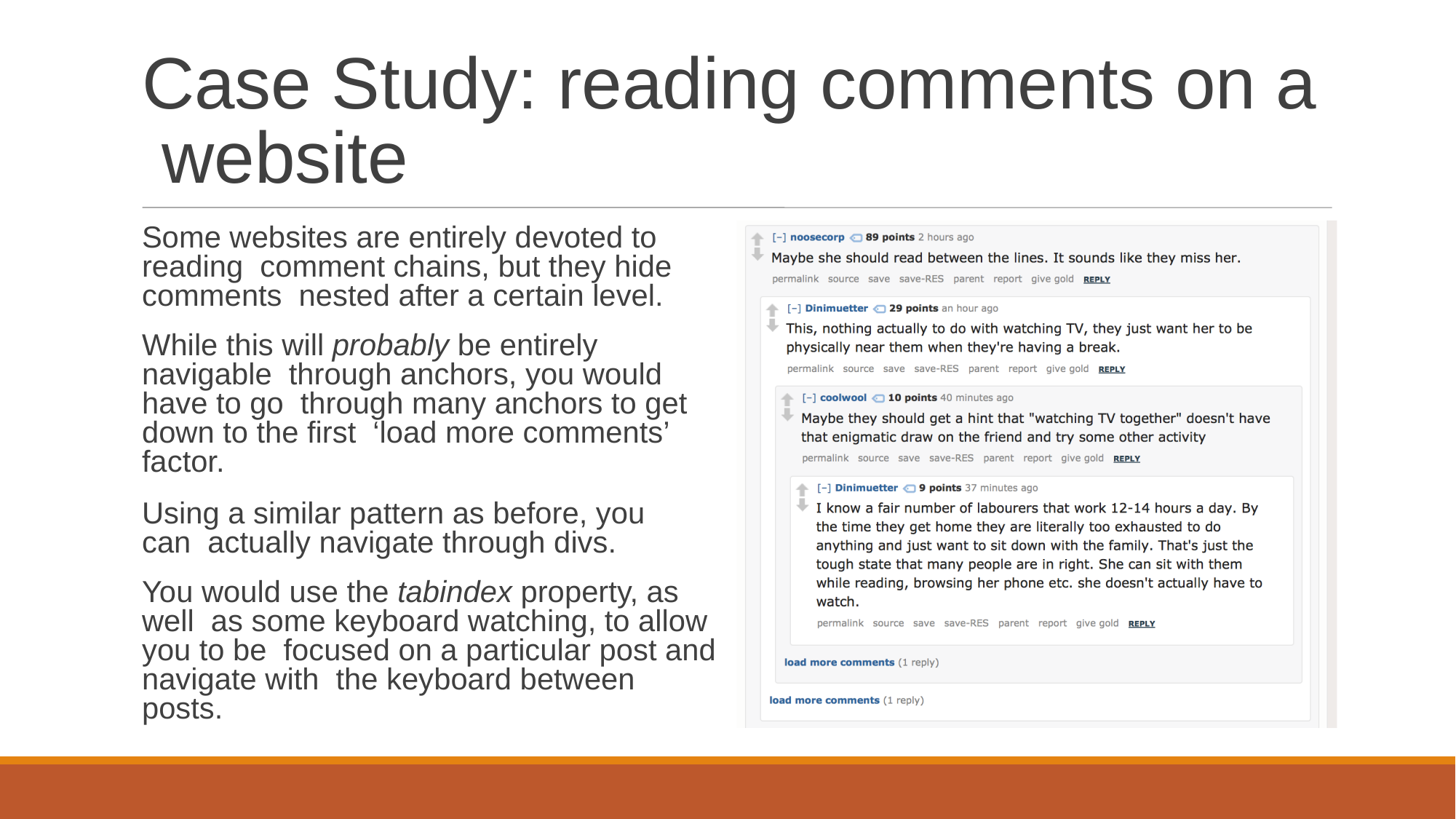

# Case Study: reading comments on a  website

Some websites are entirely devoted to reading  comment chains, but they hide comments  nested after a certain level.
While this will probably be entirely navigable  through anchors, you would have to go  through many anchors to get down to the first  ‘load more comments’ factor.
Using a similar pattern as before, you can  actually navigate through divs.
You would use the tabindex property, as well  as some keyboard watching, to allow you to be  focused on a particular post and navigate with  the keyboard between posts.